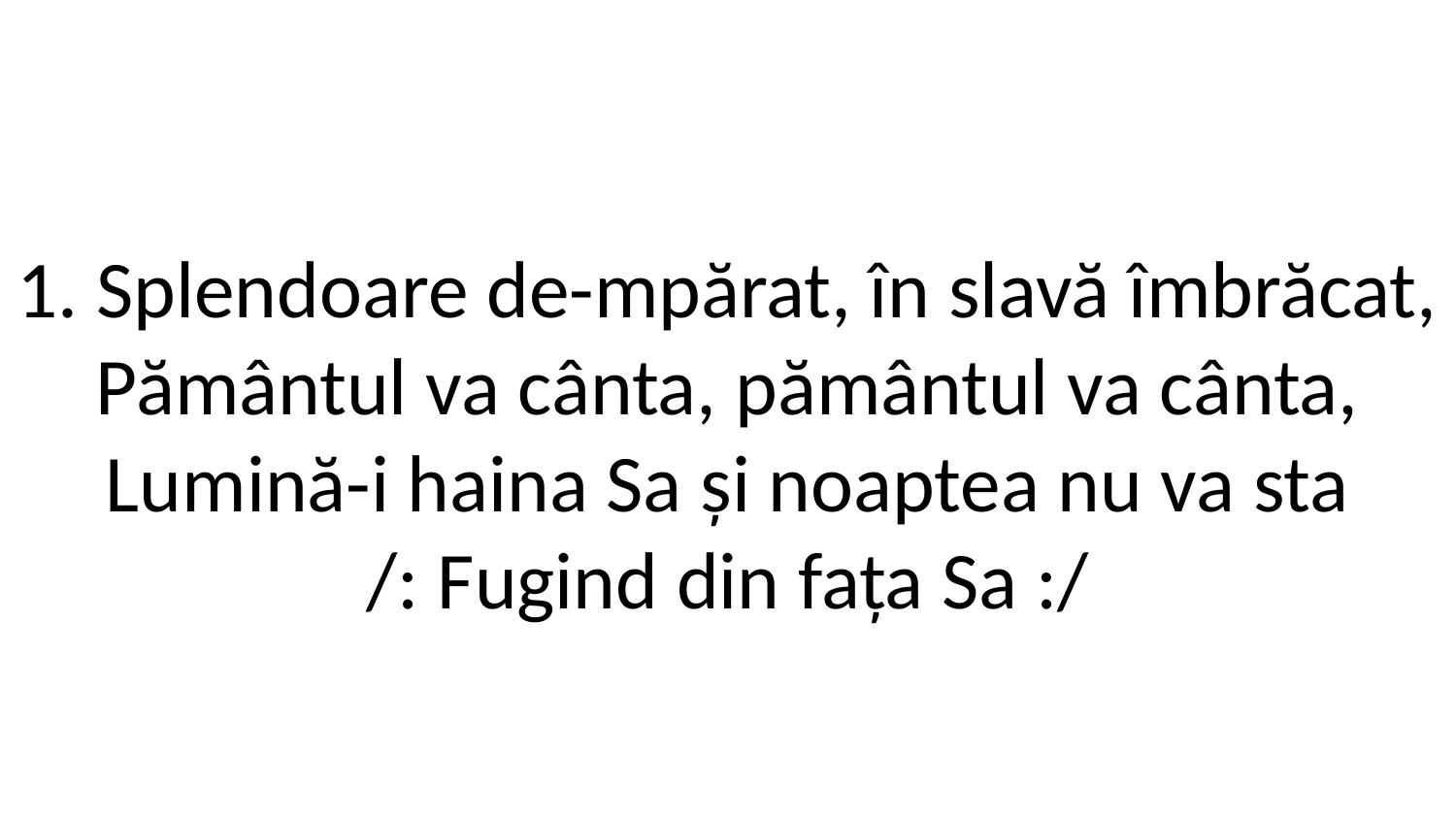

1. Splendoare de-mpărat, în slavă îmbrăcat,
Pământul va cânta, pământul va cânta,
Lumină-i haina Sa și noaptea nu va sta
/: Fugind din fața Sa :/